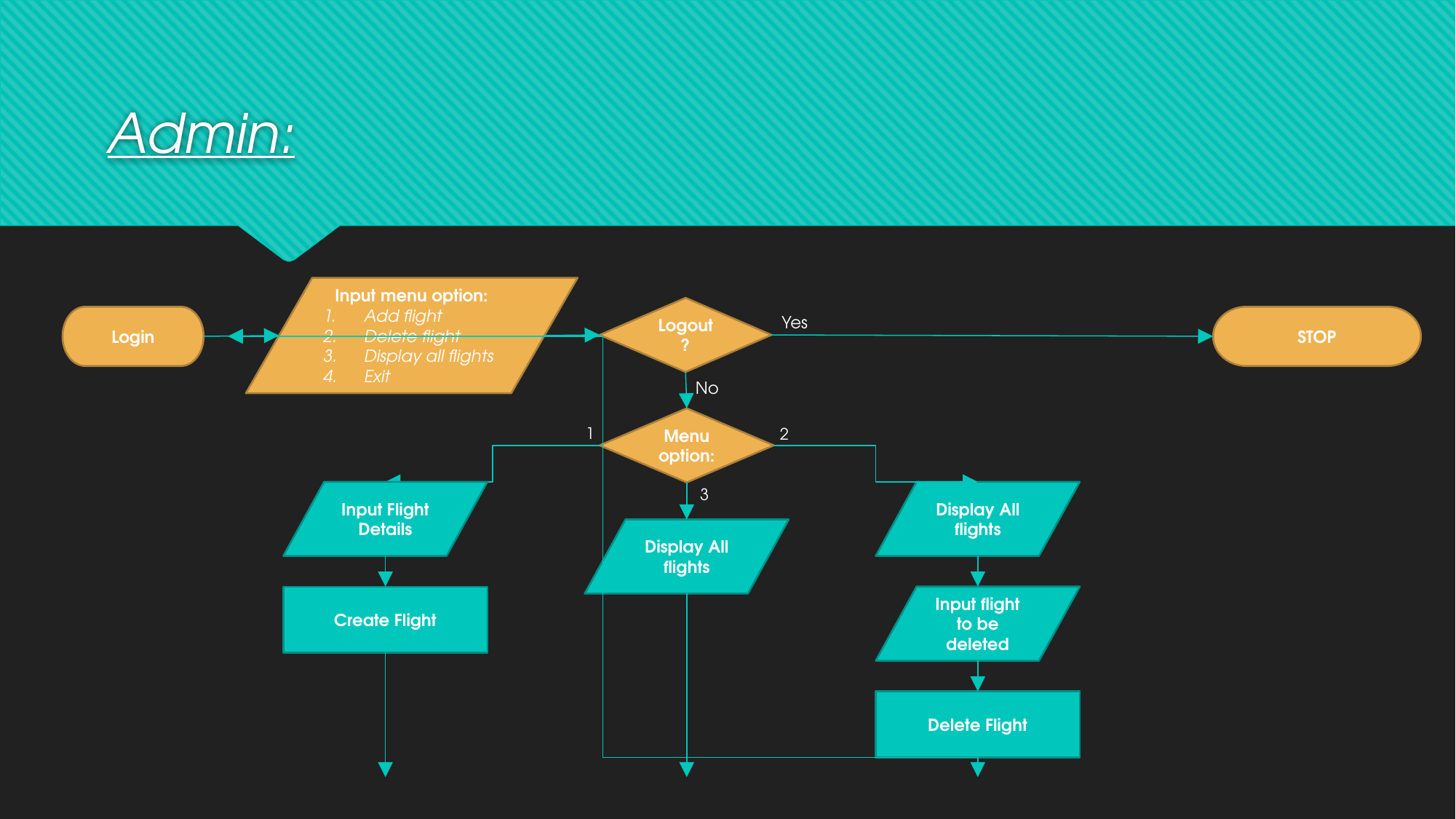

# Admin:
Input menu option:
Add flight
Delete flight
Display all flights
Exit
Logout?
Login
STOP
Menu option:
Input Flight Details
Create Flight
Display All flights
Input flight to be deleted
Delete Flight
Display All flights
Yes
No
1
2
3